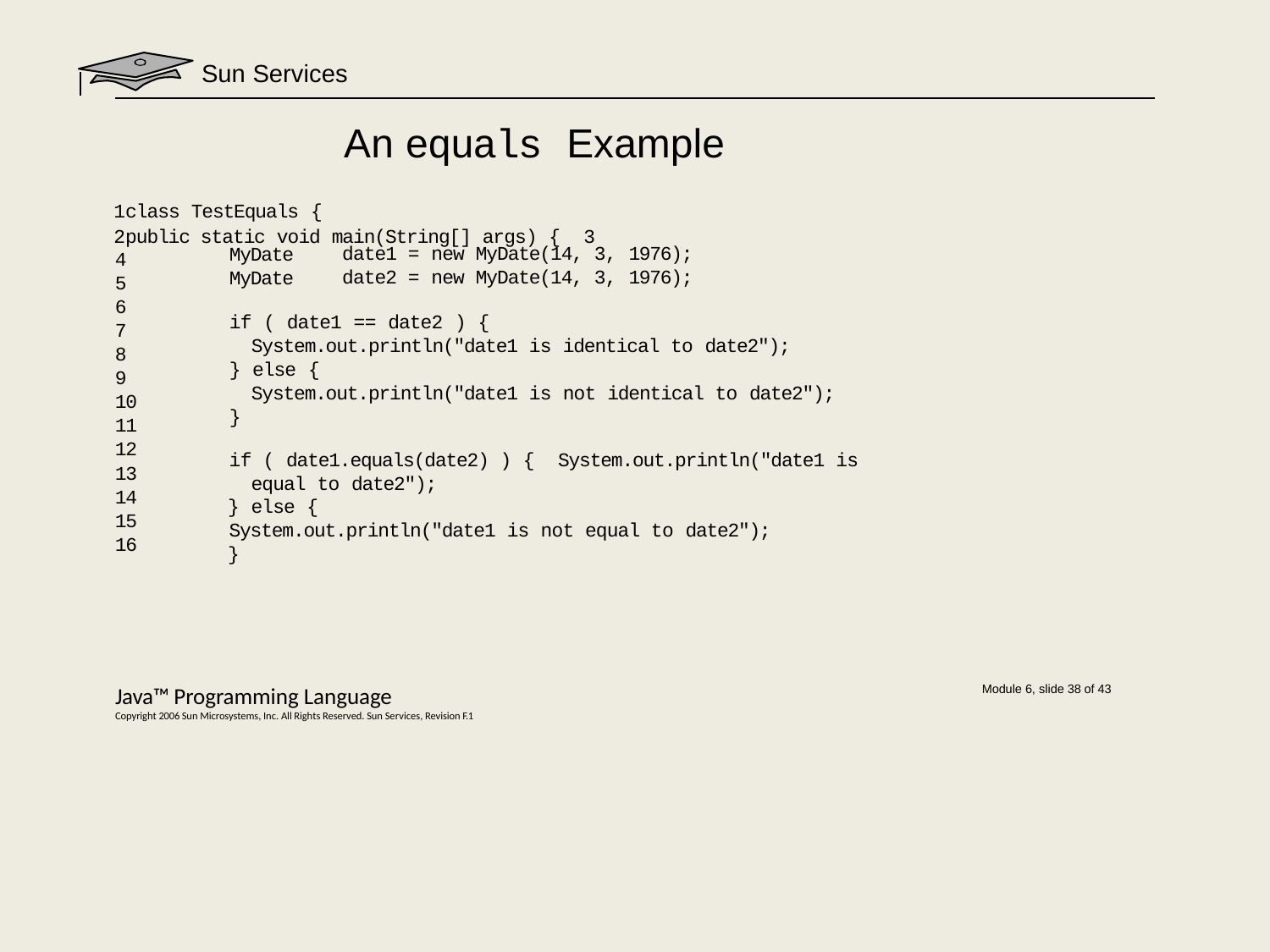

# Sun Services

An equals Example
class TestEquals {
public static void main(String[] args) {  3
4
5
6
7
8
9
10
11
12
13
14
15
16
MyDate  MyDate
date1 = new MyDate(14, 3, 1976);
date2 = new MyDate(14, 3, 1976);
if ( date1 == date2 ) {
System.out.println("date1 is identical to date2");
} else {
System.out.println("date1 is not identical to date2");
}
if ( date1.equals(date2) ) {  System.out.println("date1 is equal to date2");
} else {
System.out.println("date1 is not equal to date2");
}
Java™ Programming Language
Copyright 2006 Sun Microsystems, Inc. All Rights Reserved. Sun Services, Revision F.1
Module 6, slide 38 of 43